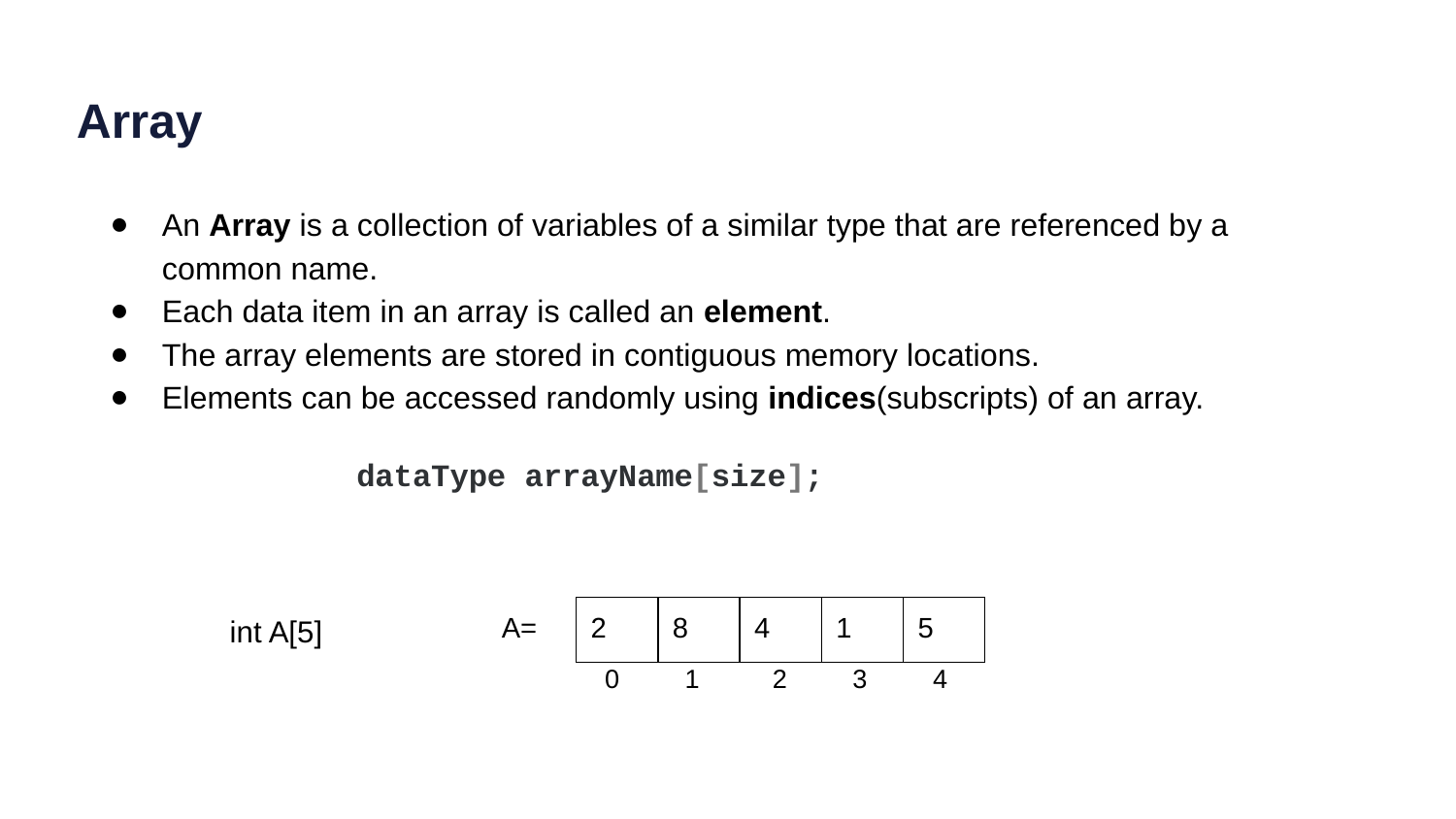

# Array

An Array is a collection of variables of a similar type that are referenced by a common name.
Each data item in an array is called an element.
The array elements are stored in contiguous memory locations.
Elements can be accessed randomly using indices(subscripts) of an array.
dataType arrayName[size];

A=
| 2 | 8 | 4 | 1 | 5 |
| --- | --- | --- | --- | --- |
int A[5]
0         1          2         3         4